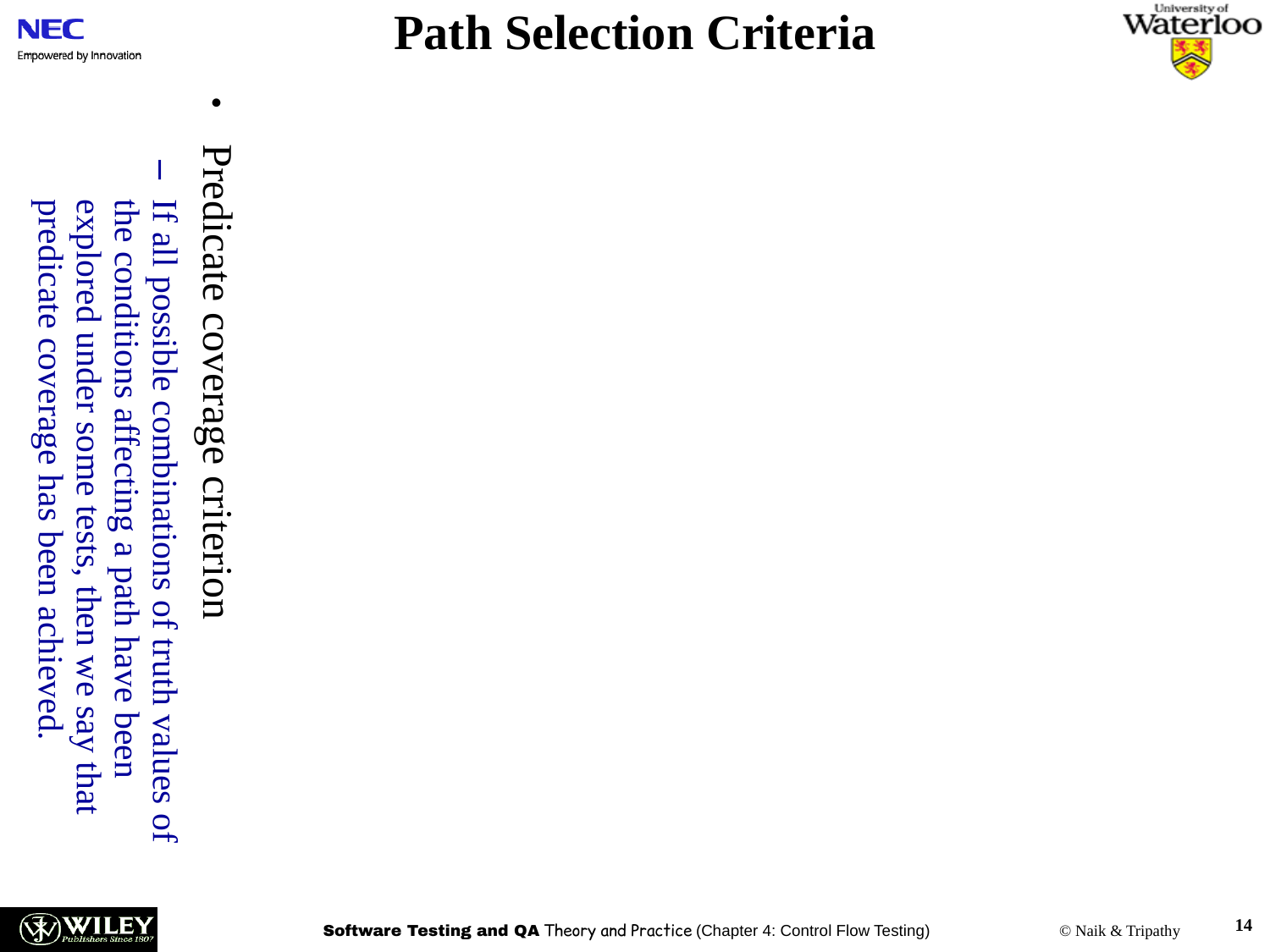

Path Selection Criteria
Predicate coverage criterion
If all possible combinations of truth values of the conditions affecting a path have been explored under some tests, then we say that predicate coverage has been achieved.
14